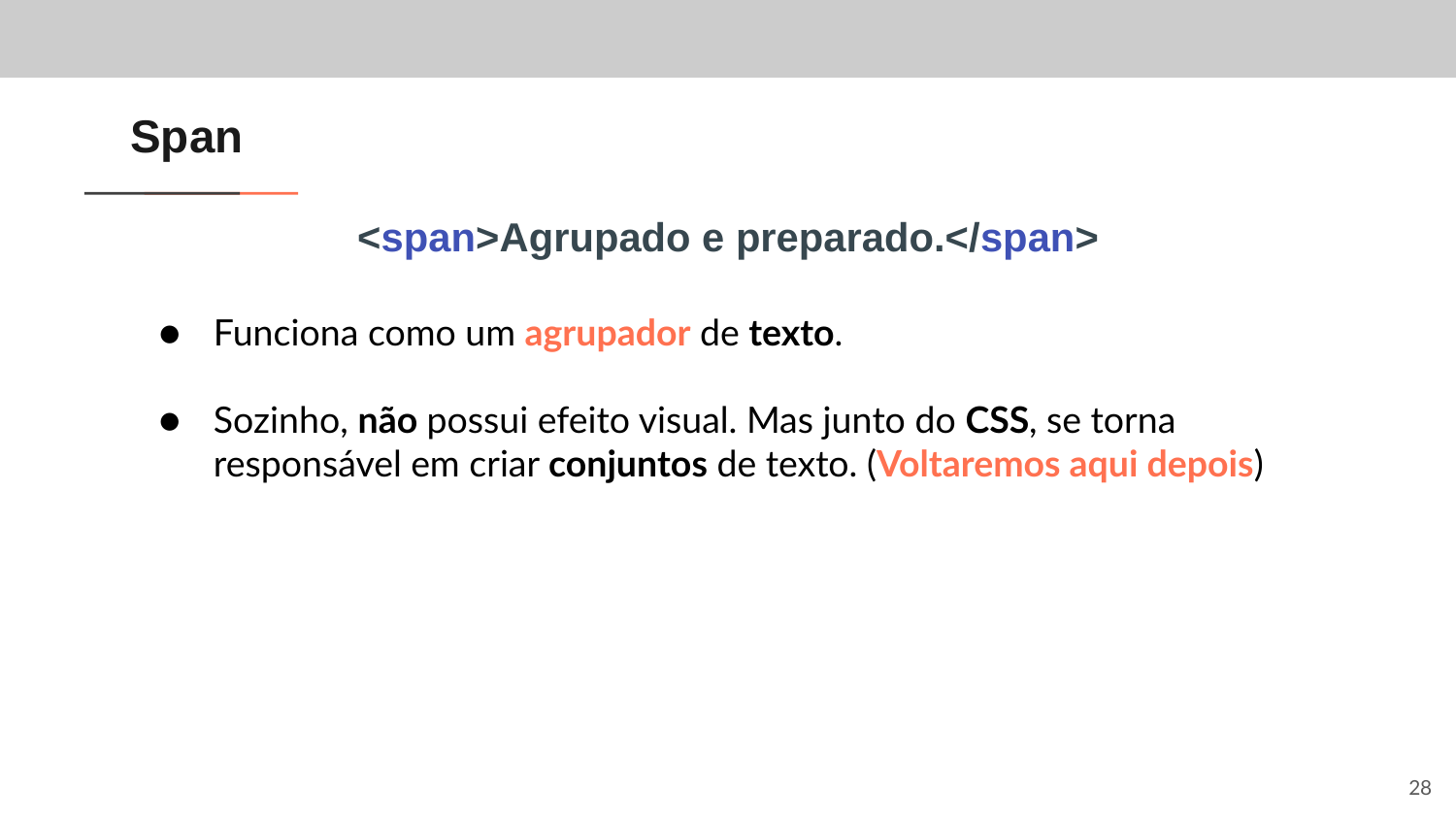

# Span
<span>Agrupado e preparado.</span>
Funciona como um agrupador de texto.

Sozinho, não possui efeito visual. Mas junto do CSS, se torna responsável em criar conjuntos de texto. (Voltaremos aqui depois)
28